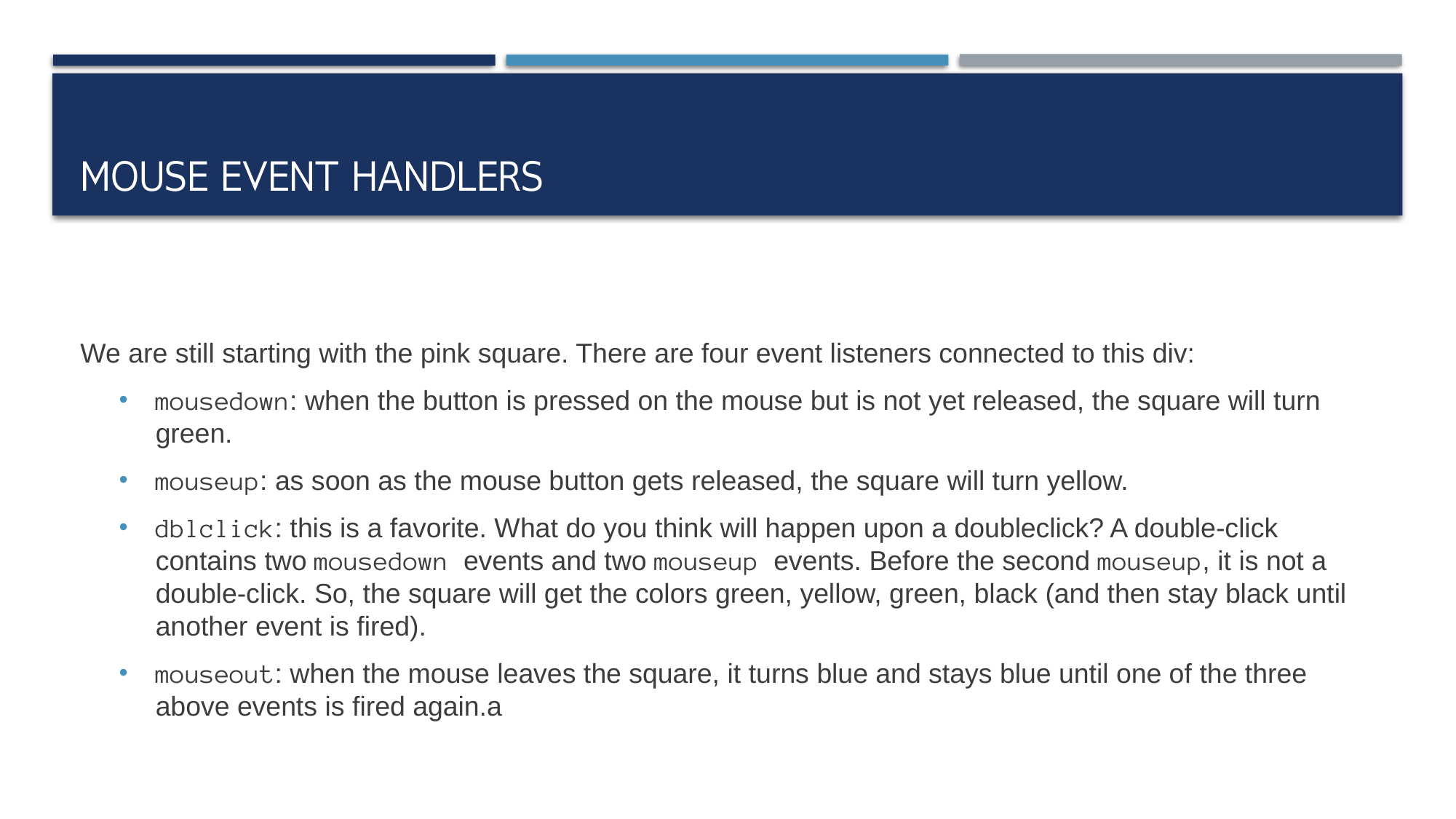

# Mouse event handlers
We are still starting with the pink square. There are four event listeners connected to this div:
mousedown: when the button is pressed on the mouse but is not yet released, the square will turn green.
mouseup: as soon as the mouse button gets released, the square will turn yellow.
dblclick: this is a favorite. What do you think will happen upon a doubleclick? A double-click contains two mousedown events and two mouseup events. Before the second mouseup, it is not a double-click. So, the square will get the colors green, yellow, green, black (and then stay black until another event is fired).
mouseout: when the mouse leaves the square, it turns blue and stays blue until one of the three above events is fired again.a